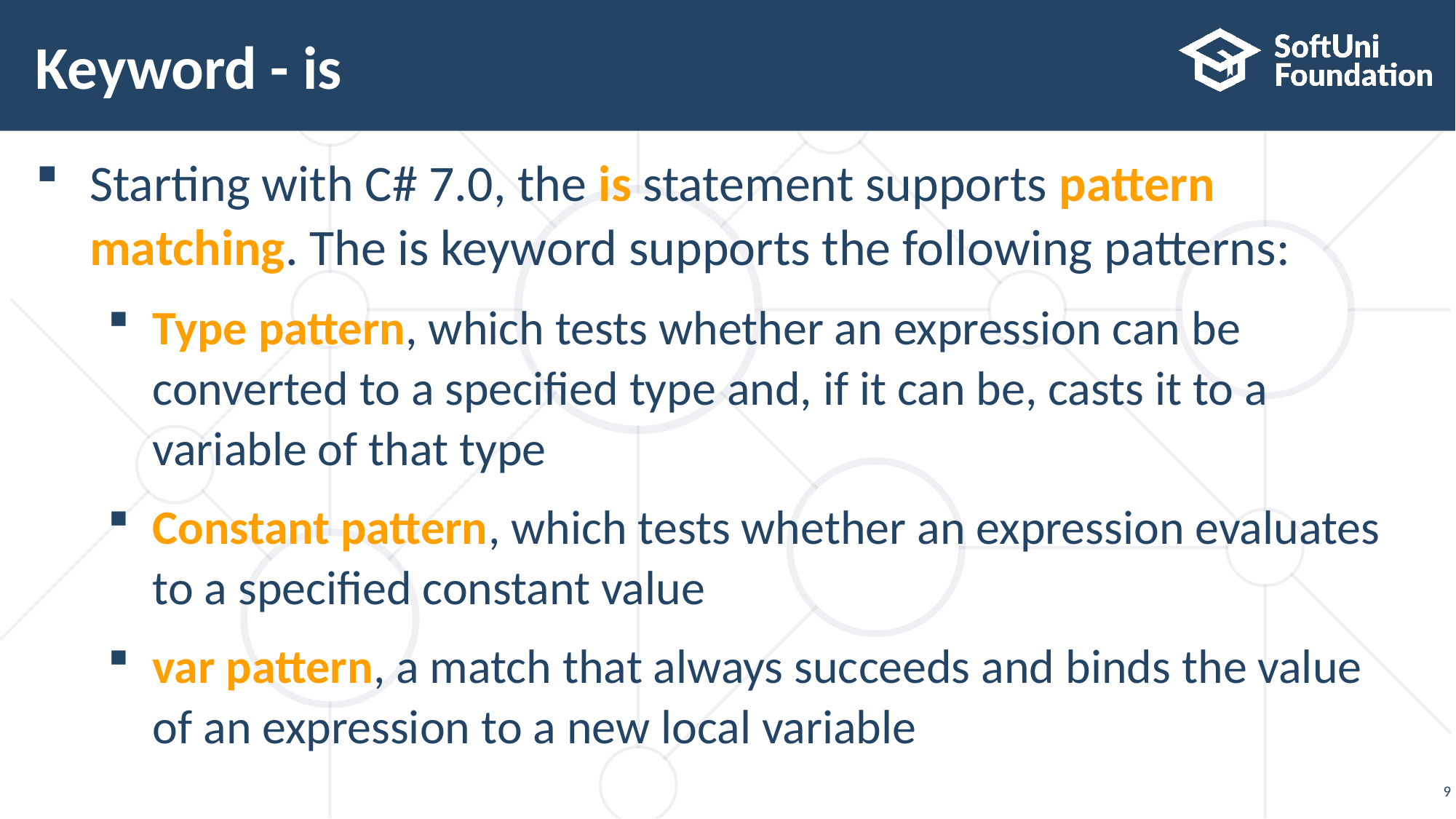

# Keyword - is
Starting with C# 7.0, the is statement supports pattern
matching. The is keyword supports the following patterns:
Type pattern, which tests whether an expression can be
converted to a specified type and, if it can be, casts it to a
variable of that type
Constant pattern, which tests whether an expression evaluates
to a specified constant value
var pattern, a match that always succeeds and binds the value
of an expression to a new local variable

9